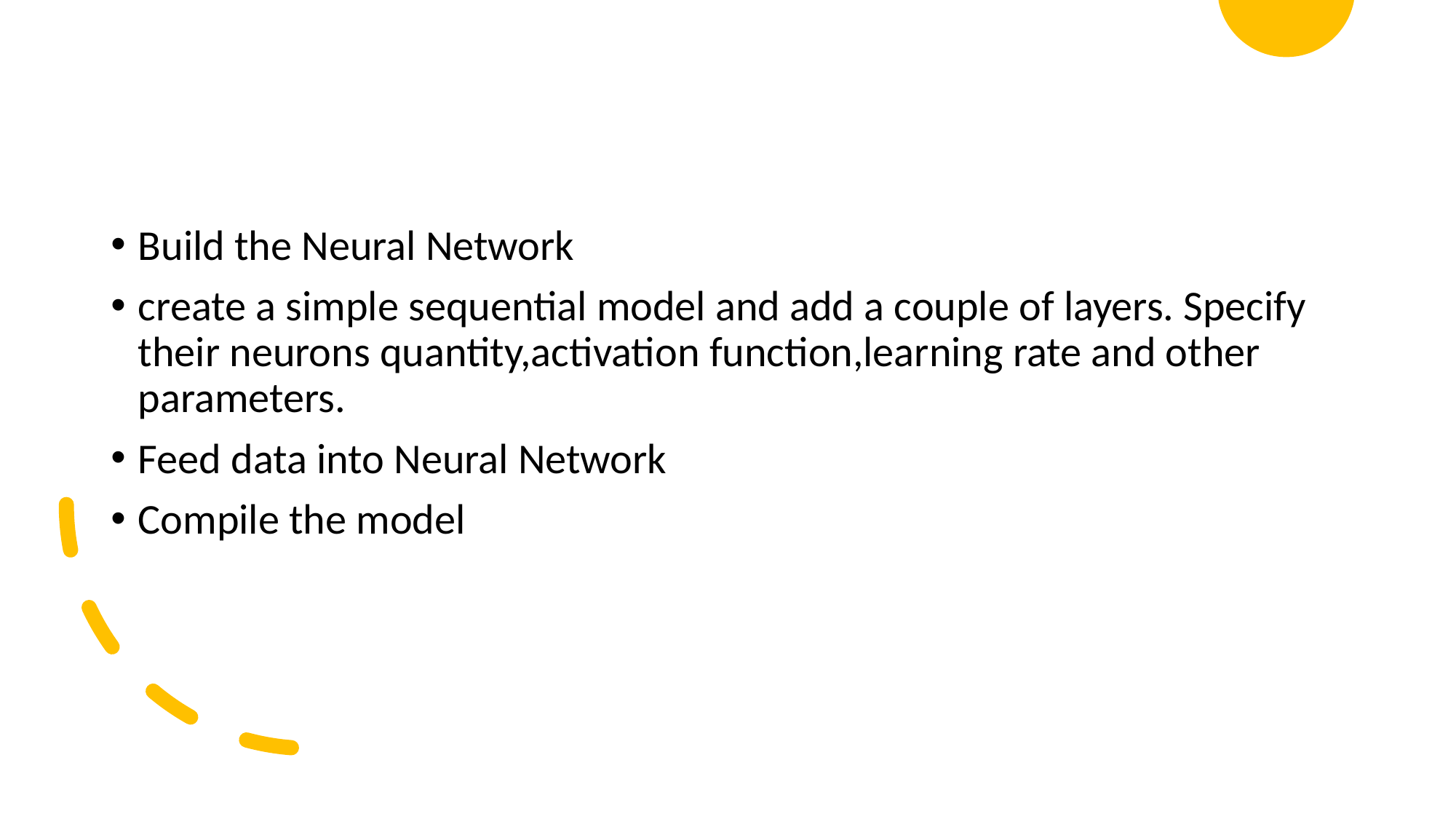

#
Build the Neural Network
create a simple sequential model and add a couple of layers. Specify their neurons quantity,activation function,learning rate and other parameters.
Feed data into Neural Network
Compile the model